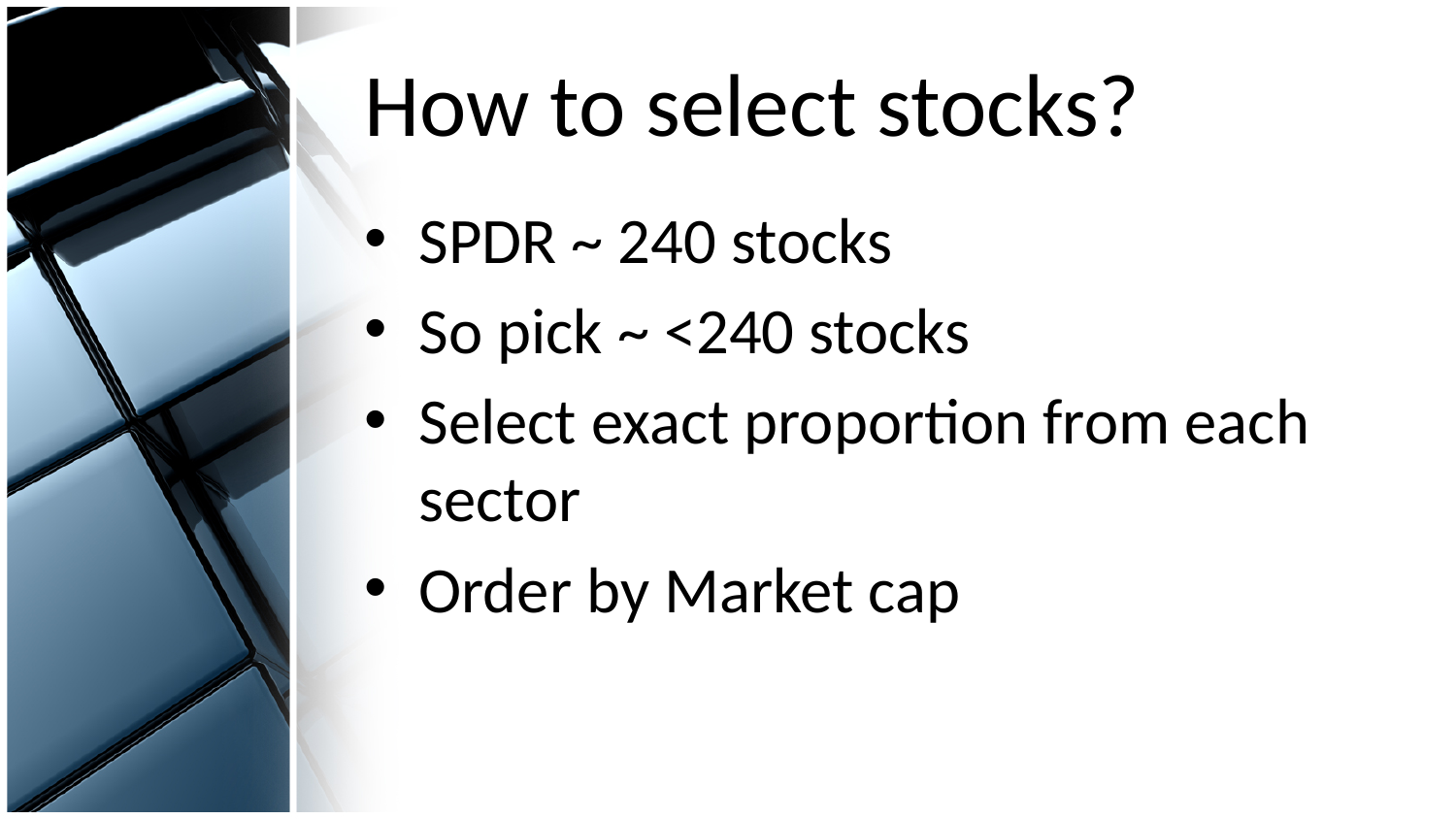

# How to select stocks?
SPDR ~ 240 stocks
So pick ~ <240 stocks
Select exact proportion from each sector
Order by Market cap